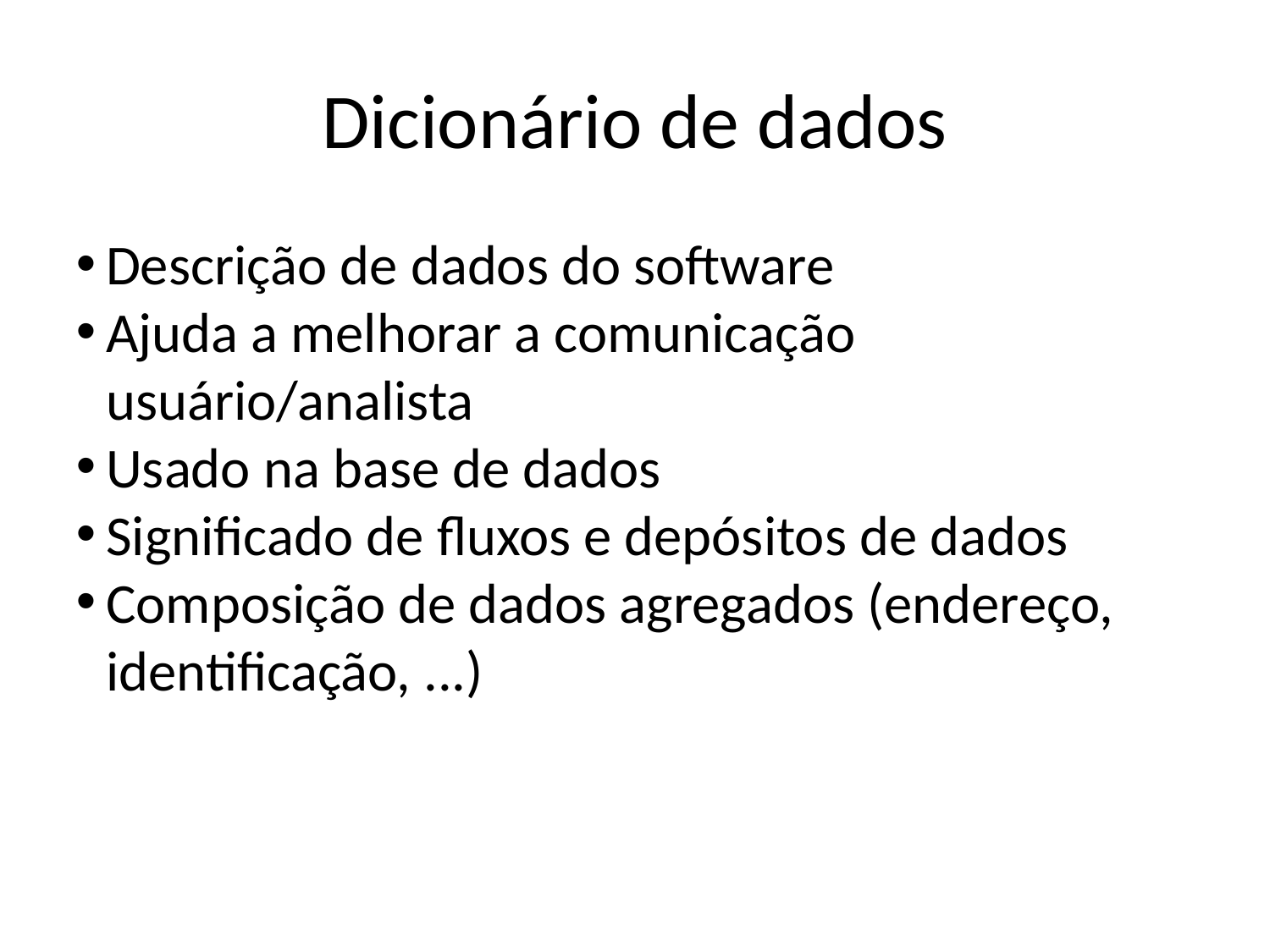

Dicionário de dados
Descrição de dados do software
Ajuda a melhorar a comunicação usuário/analista
Usado na base de dados
Significado de fluxos e depósitos de dados
Composição de dados agregados (endereço, identificação, ...)